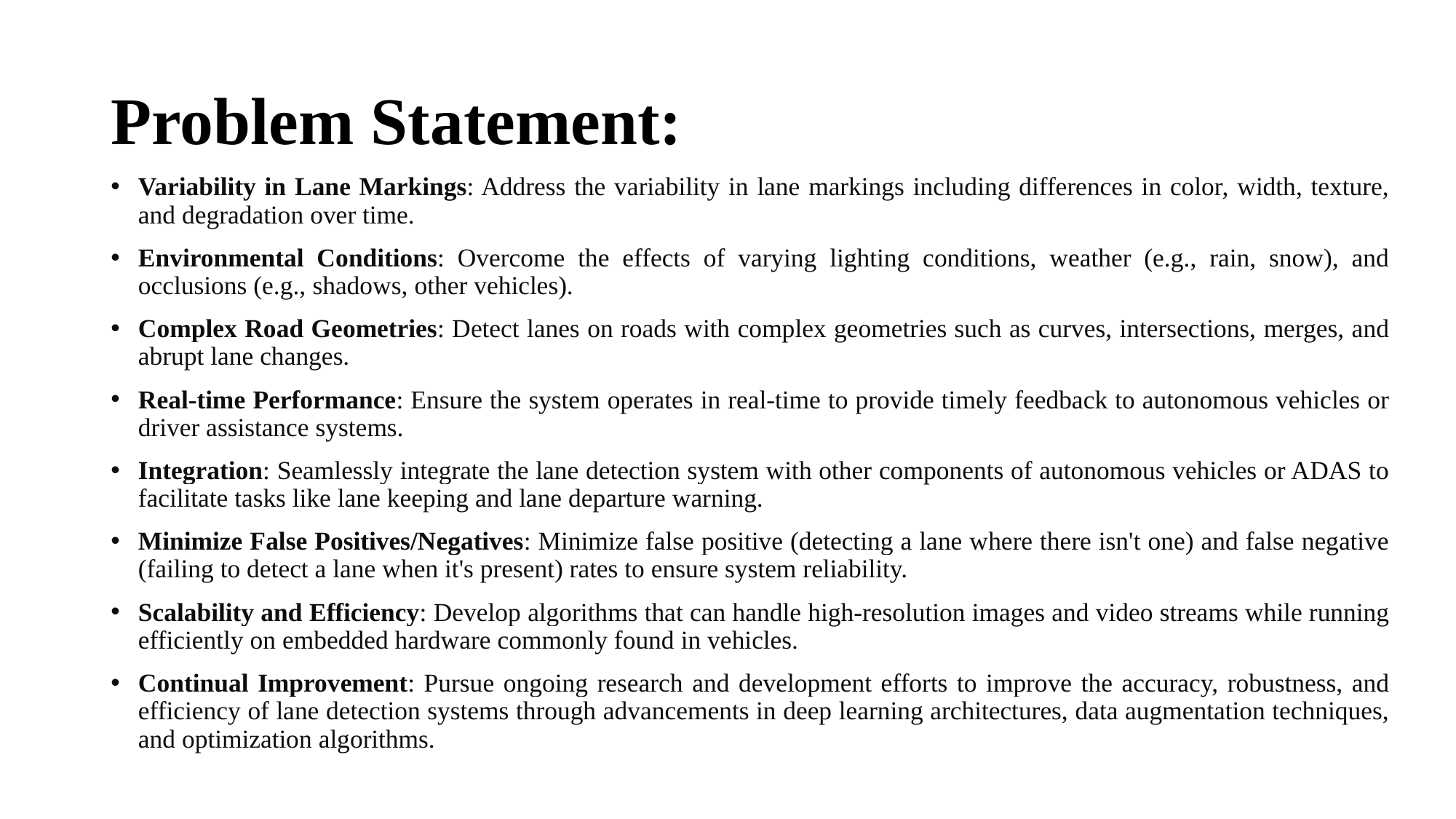

# Problem Statement:
Variability in Lane Markings: Address the variability in lane markings including differences in color, width, texture, and degradation over time.
Environmental Conditions: Overcome the effects of varying lighting conditions, weather (e.g., rain, snow), and occlusions (e.g., shadows, other vehicles).
Complex Road Geometries: Detect lanes on roads with complex geometries such as curves, intersections, merges, and abrupt lane changes.
Real-time Performance: Ensure the system operates in real-time to provide timely feedback to autonomous vehicles or driver assistance systems.
Integration: Seamlessly integrate the lane detection system with other components of autonomous vehicles or ADAS to facilitate tasks like lane keeping and lane departure warning.
Minimize False Positives/Negatives: Minimize false positive (detecting a lane where there isn't one) and false negative (failing to detect a lane when it's present) rates to ensure system reliability.
Scalability and Efficiency: Develop algorithms that can handle high-resolution images and video streams while running efficiently on embedded hardware commonly found in vehicles.
Continual Improvement: Pursue ongoing research and development efforts to improve the accuracy, robustness, and efficiency of lane detection systems through advancements in deep learning architectures, data augmentation techniques, and optimization algorithms.